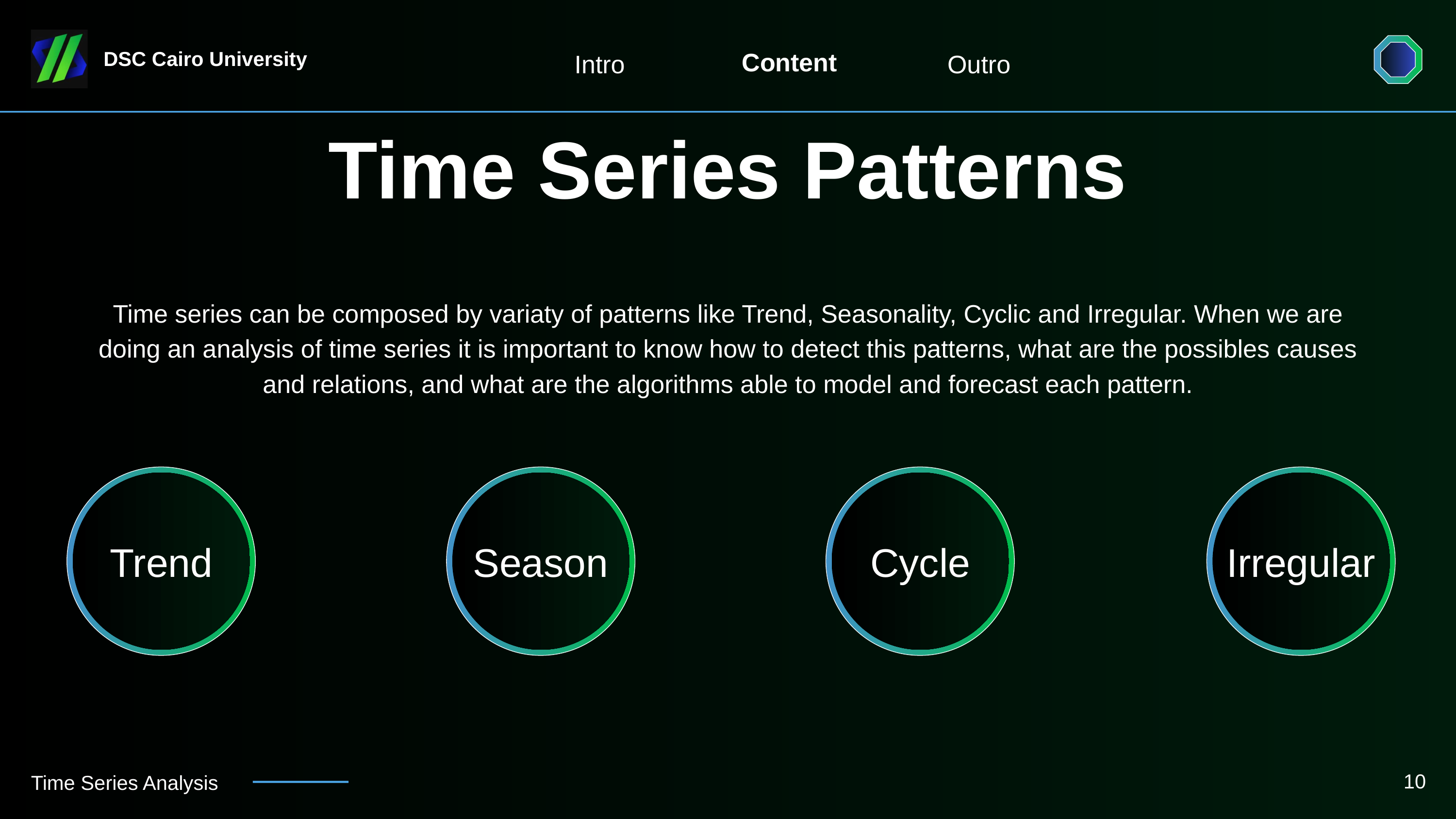

Content

Intro
Outro
DSC Cairo University

Time Series Patterns
Time series can be composed by variaty of patterns like Trend, Seasonality, Cyclic and Irregular. When we are doing an analysis of time series it is important to know how to detect this patterns, what are the possibles causes and relations, and what are the algorithms able to model and forecast each pattern.

Trend

Season

Cycle

Irregular

10
Time Series Analysis